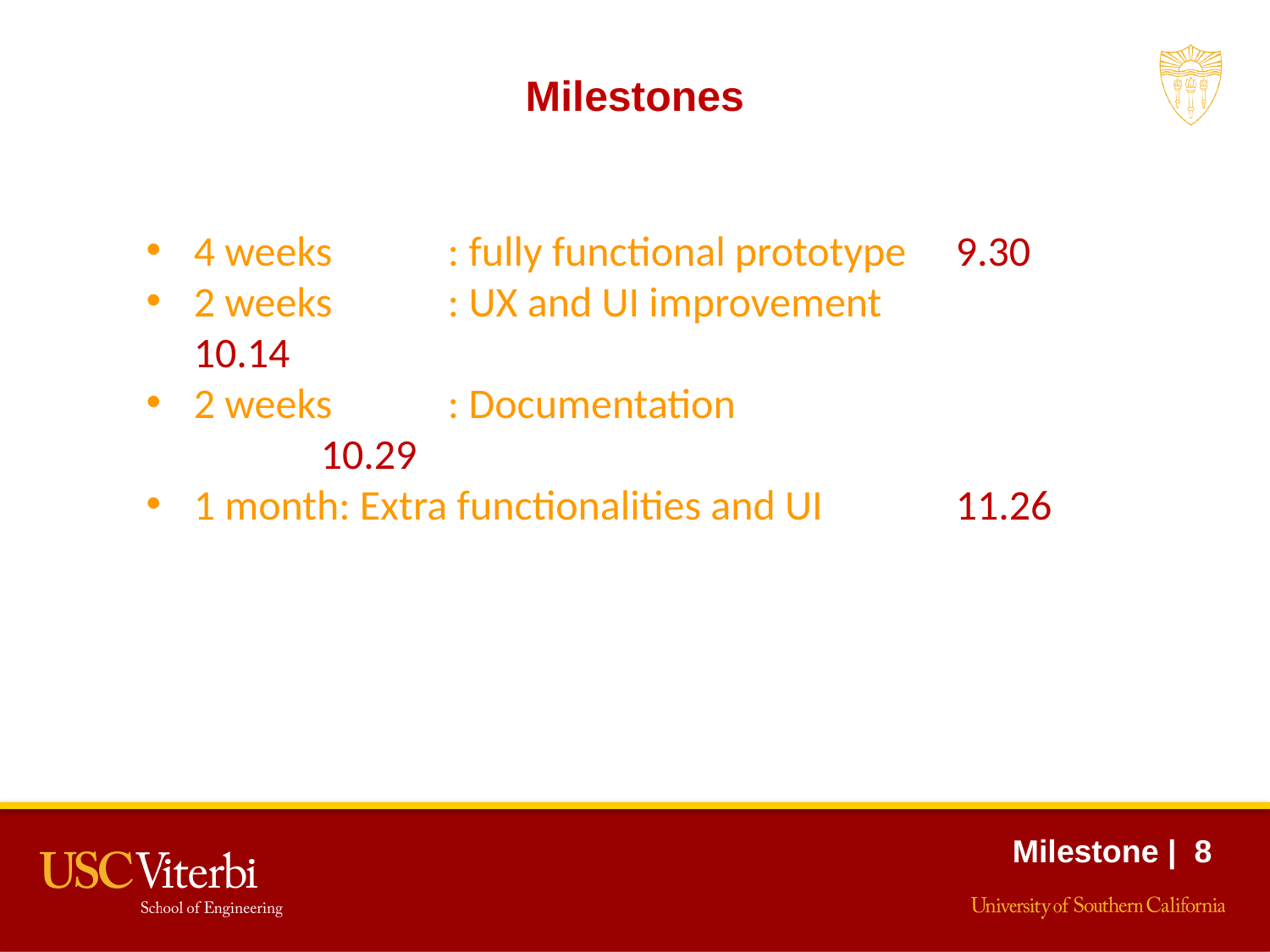

Milestones
4 weeks	: fully functional prototype 	9.30
2 weeks	: UX and UI improvement 		10.14
2 weeks	: Documentation 				10.29
1 month: Extra functionalities and UI 	11.26
Milestone |  8